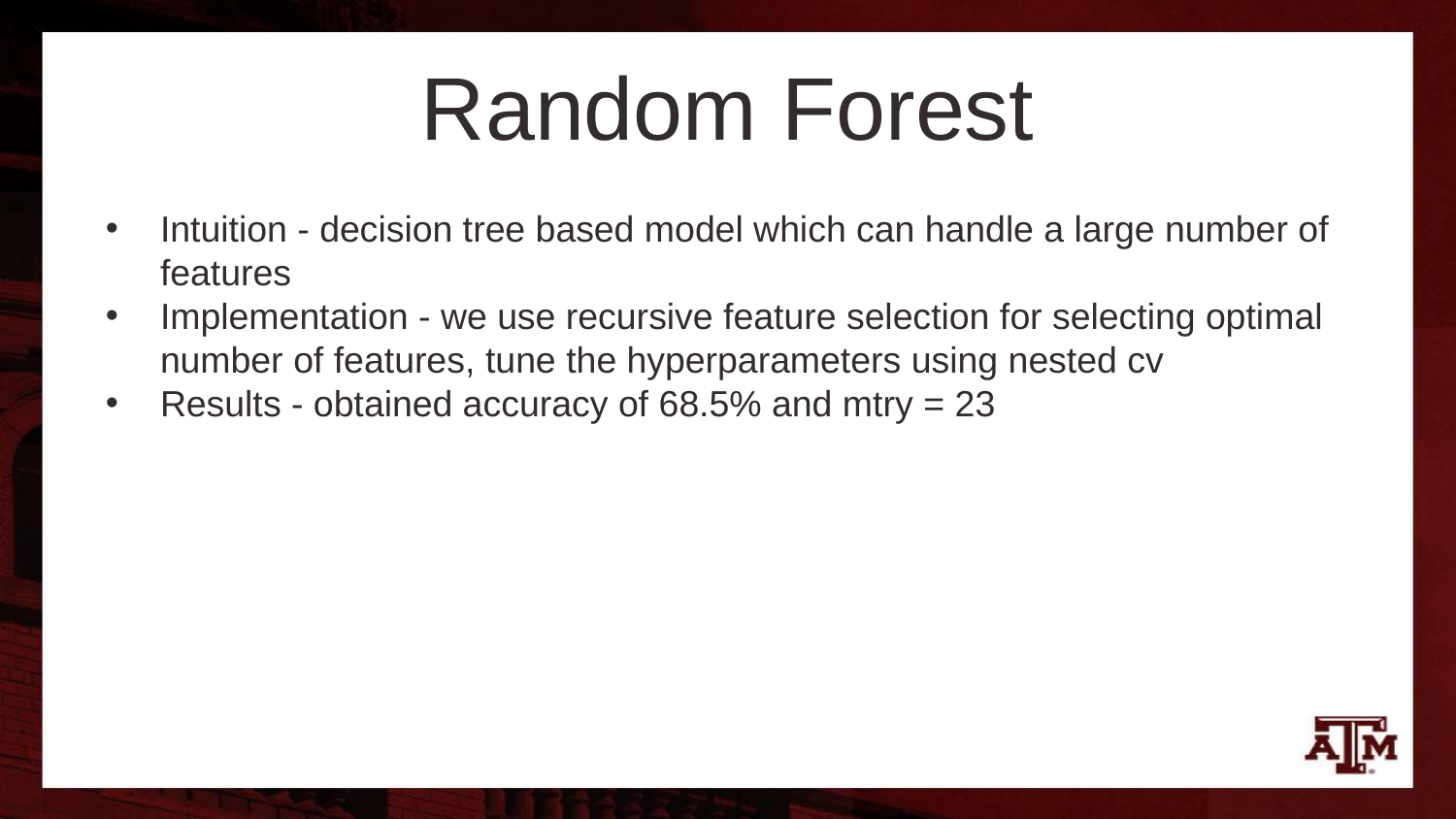

# Random Forest
Intuition - decision tree based model which can handle a large number of features
Implementation - we use recursive feature selection for selecting optimal number of features, tune the hyperparameters using nested cv
Results - obtained accuracy of 68.5% and mtry = 23